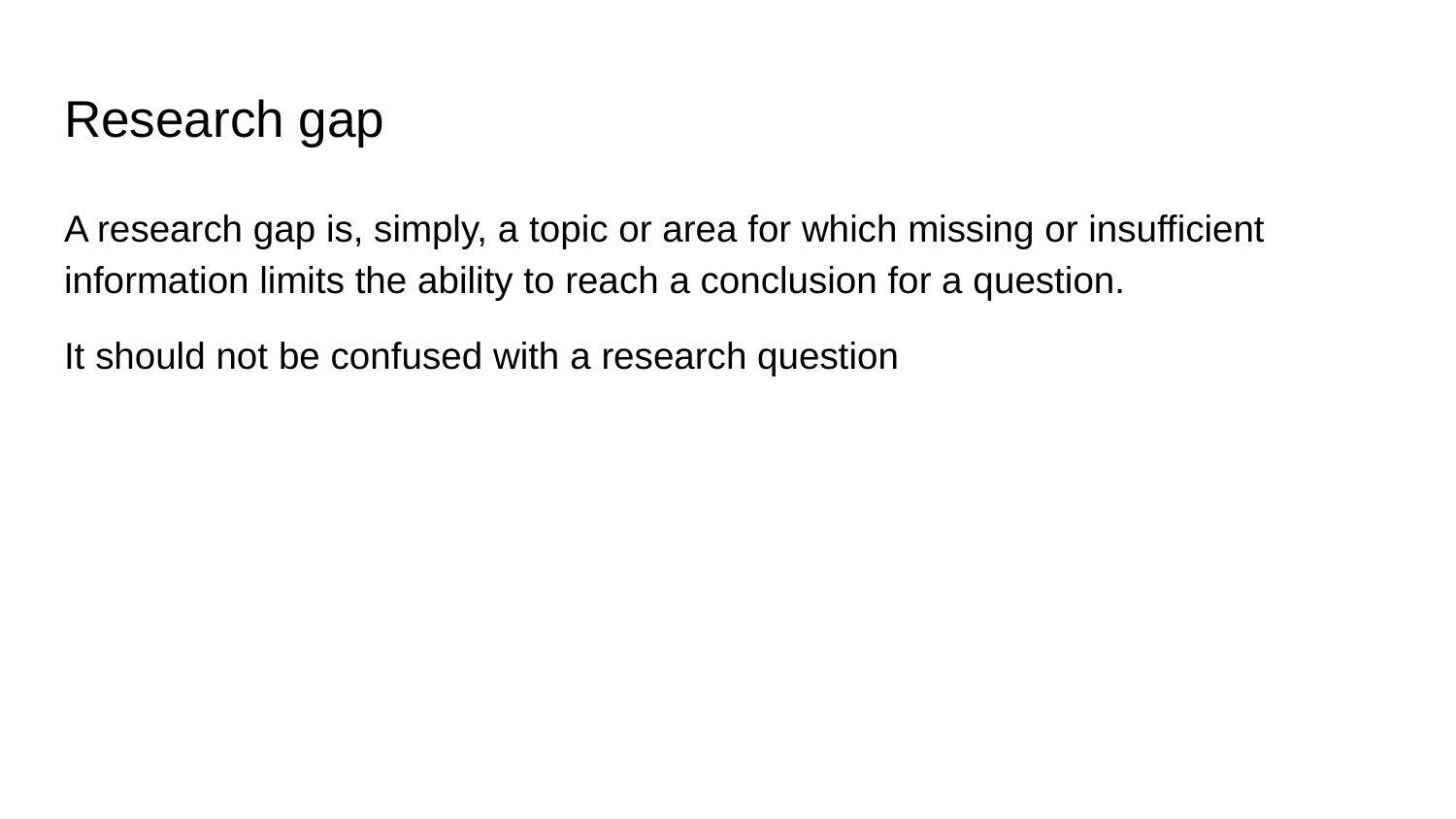

# Research gap
A research gap is, simply, a topic or area for which missing or insufficient information limits the ability to reach a conclusion for a question.
It should not be confused with a research question